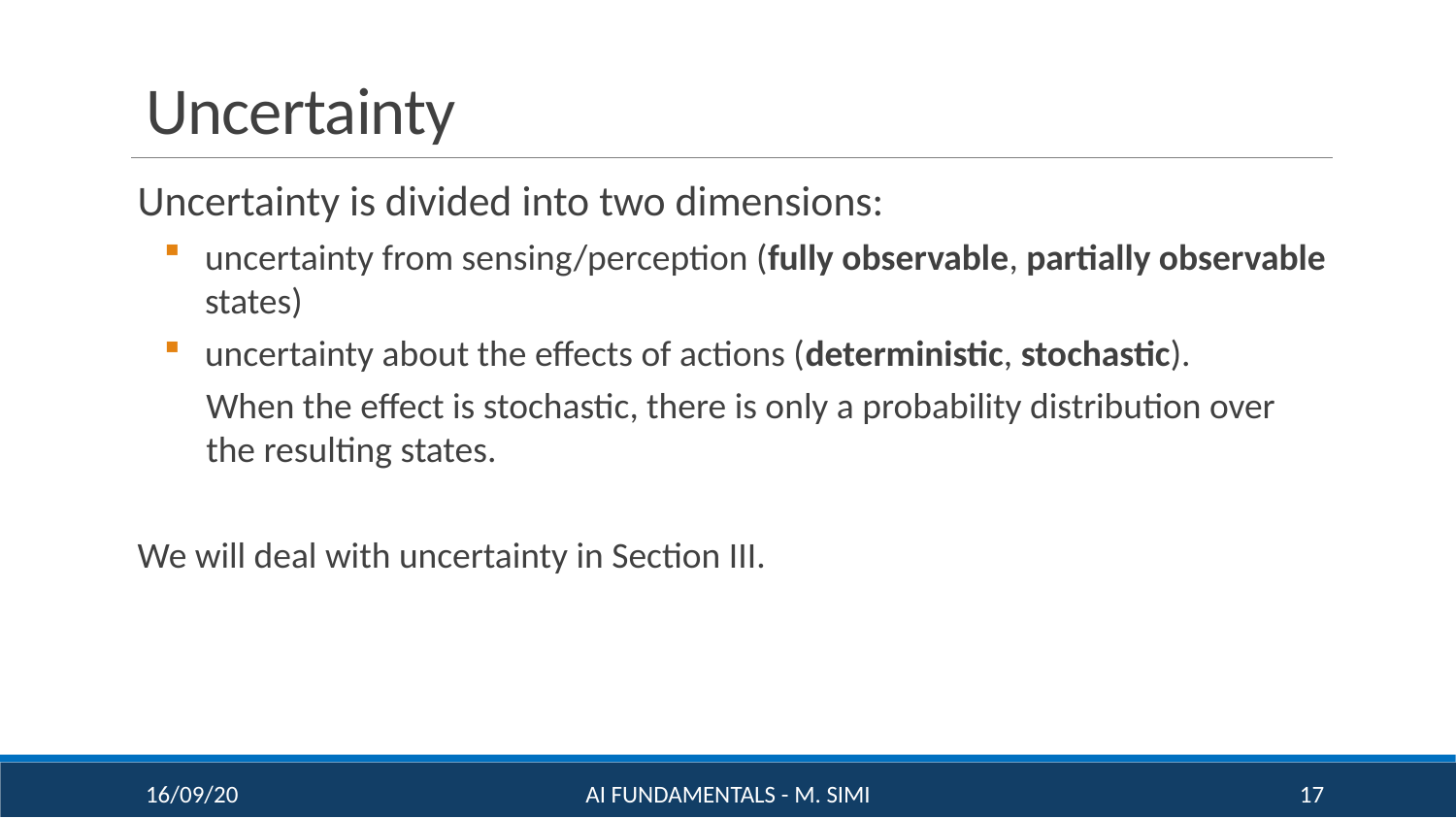

# Uncertainty
Uncertainty is divided into two dimensions:
uncertainty from sensing/perception (fully observable, partially observable states)
uncertainty about the effects of actions (deterministic, stochastic).
When the effect is stochastic, there is only a probability distribution over the resulting states.

We will deal with uncertainty in Section III.
16/09/20
AI Fundamentals - M. Simi
17